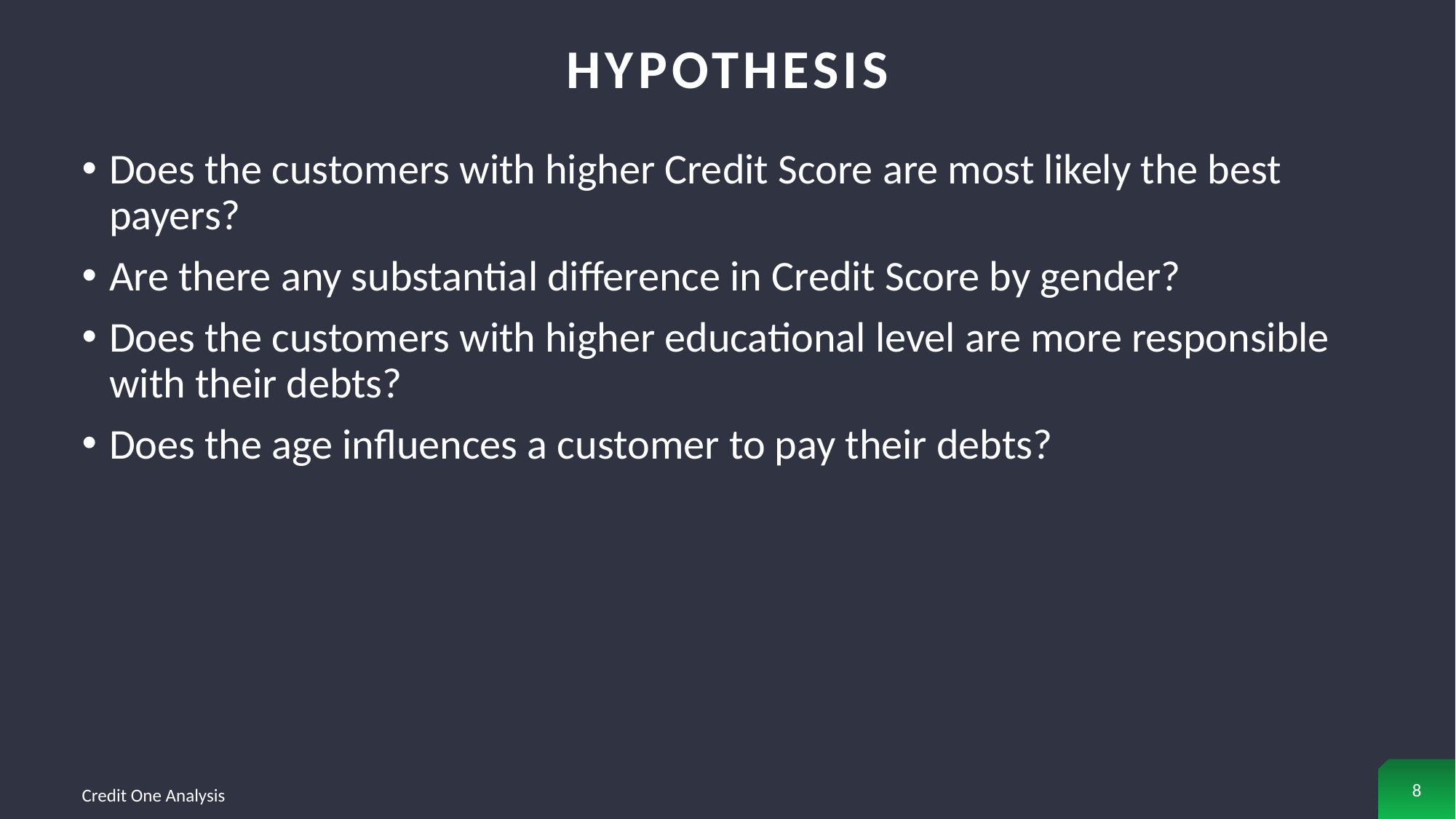

# Hypothesis
Does the customers with higher Credit Score are most likely the best payers?
Are there any substantial difference in Credit Score by gender?
Does the customers with higher educational level are more responsible with their debts?
Does the age influences a customer to pay their debts?

8
Credit One Analysis